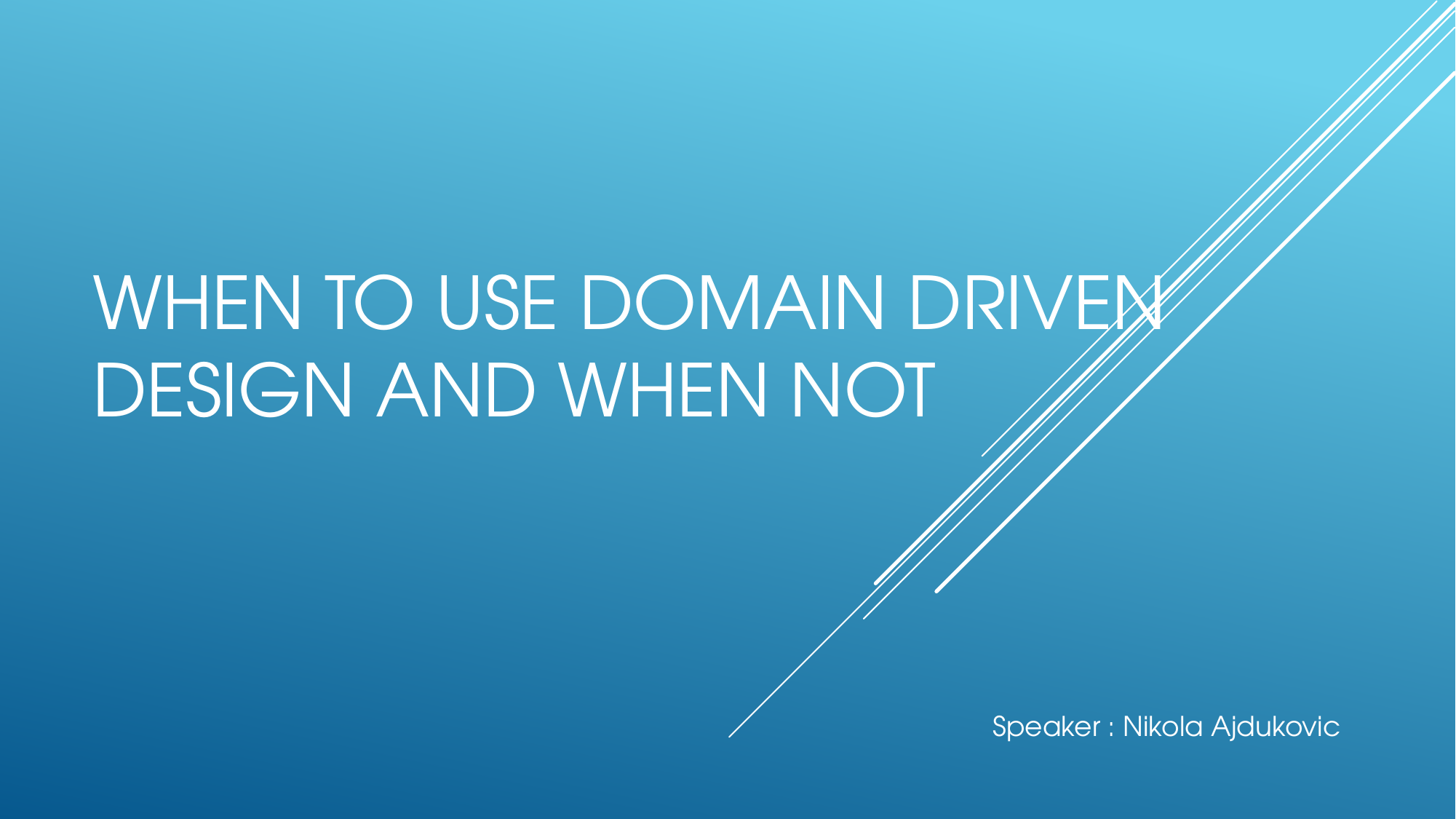

# When to use domain driven design and when not
Speaker : Nikola Ajdukovic